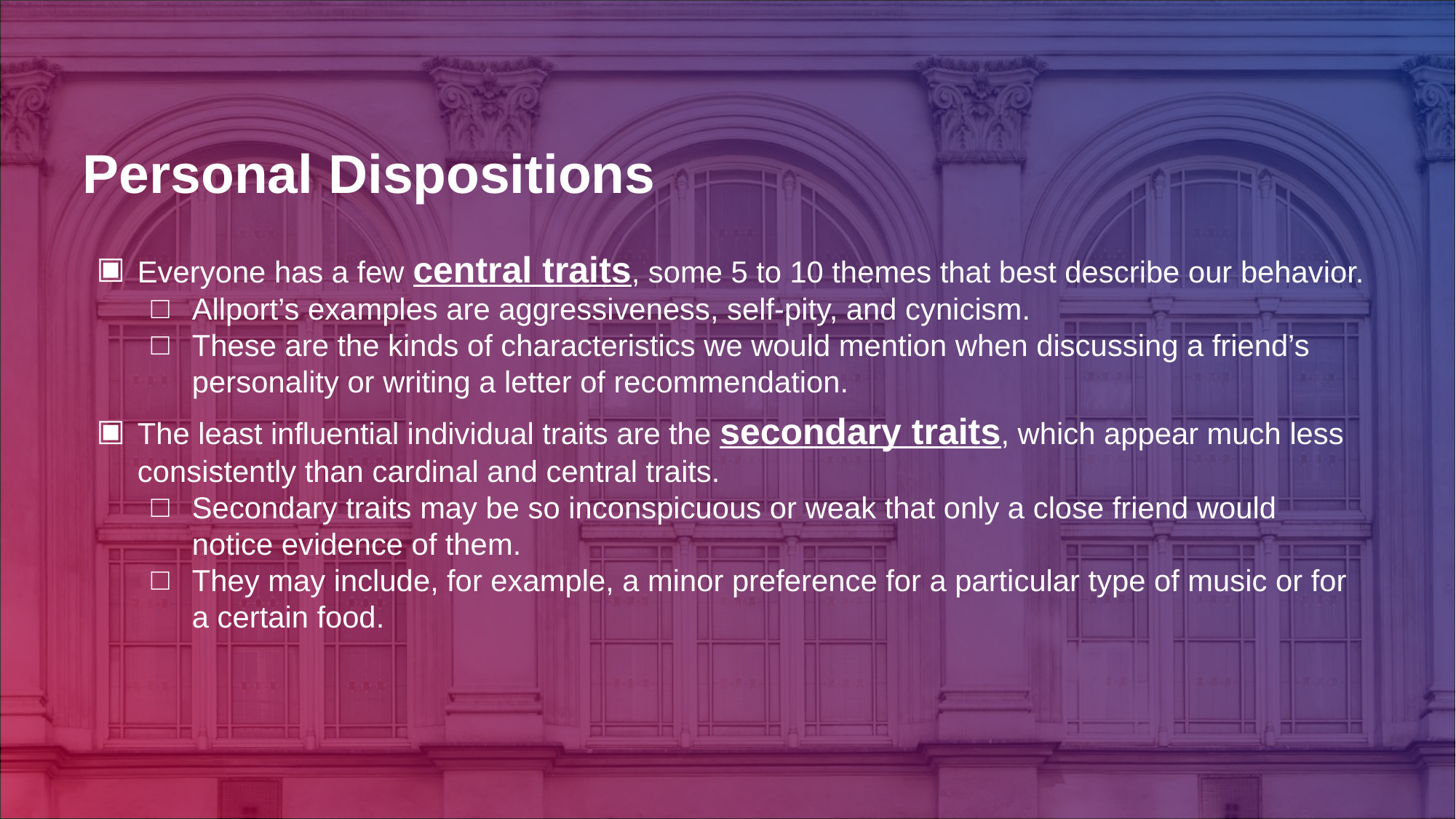

# Personal Dispositions
Everyone has a few central traits, some 5 to 10 themes that best describe our behavior.
Allport’s examples are aggressiveness, self-pity, and cynicism.
These are the kinds of characteristics we would mention when discussing a friend’s personality or writing a letter of recommendation.
The least influential individual traits are the secondary traits, which appear much less consistently than cardinal and central traits.
Secondary traits may be so inconspicuous or weak that only a close friend would notice evidence of them.
They may include, for example, a minor preference for a particular type of music or for a certain food.